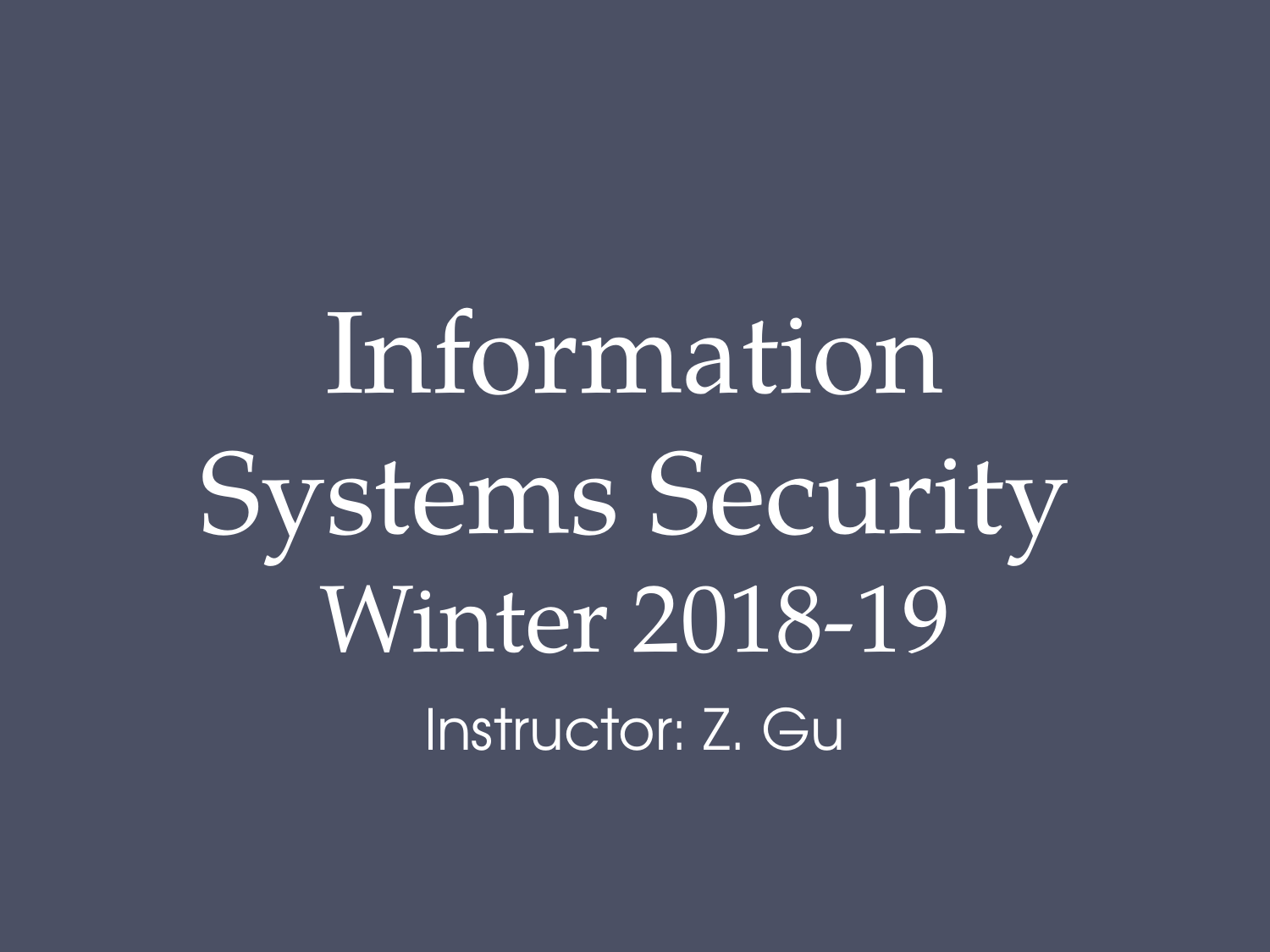

# Information Systems Security Winter 2018-19

Instructor: Z. Gu